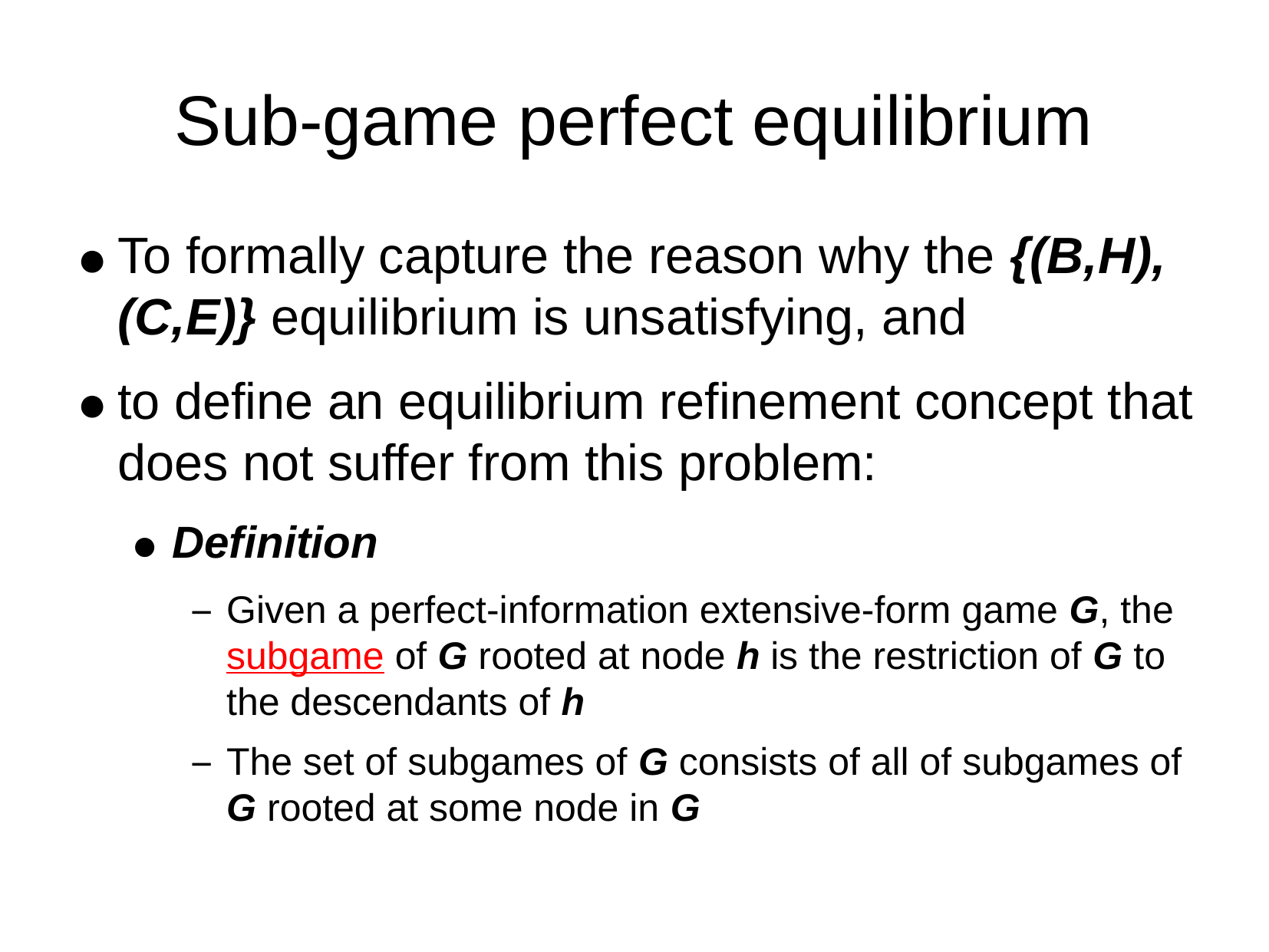

Sub-game perfect equilibrium
To formally capture the reason why the {(B,H), (C,E)} equilibrium is unsatisfying, and
to define an equilibrium refinement concept that does not suffer from this problem:
Definition
Given a perfect-information extensive-form game G, the subgame of G rooted at node h is the restriction of G to the descendants of h
The set of subgames of G consists of all of subgames of G rooted at some node in G